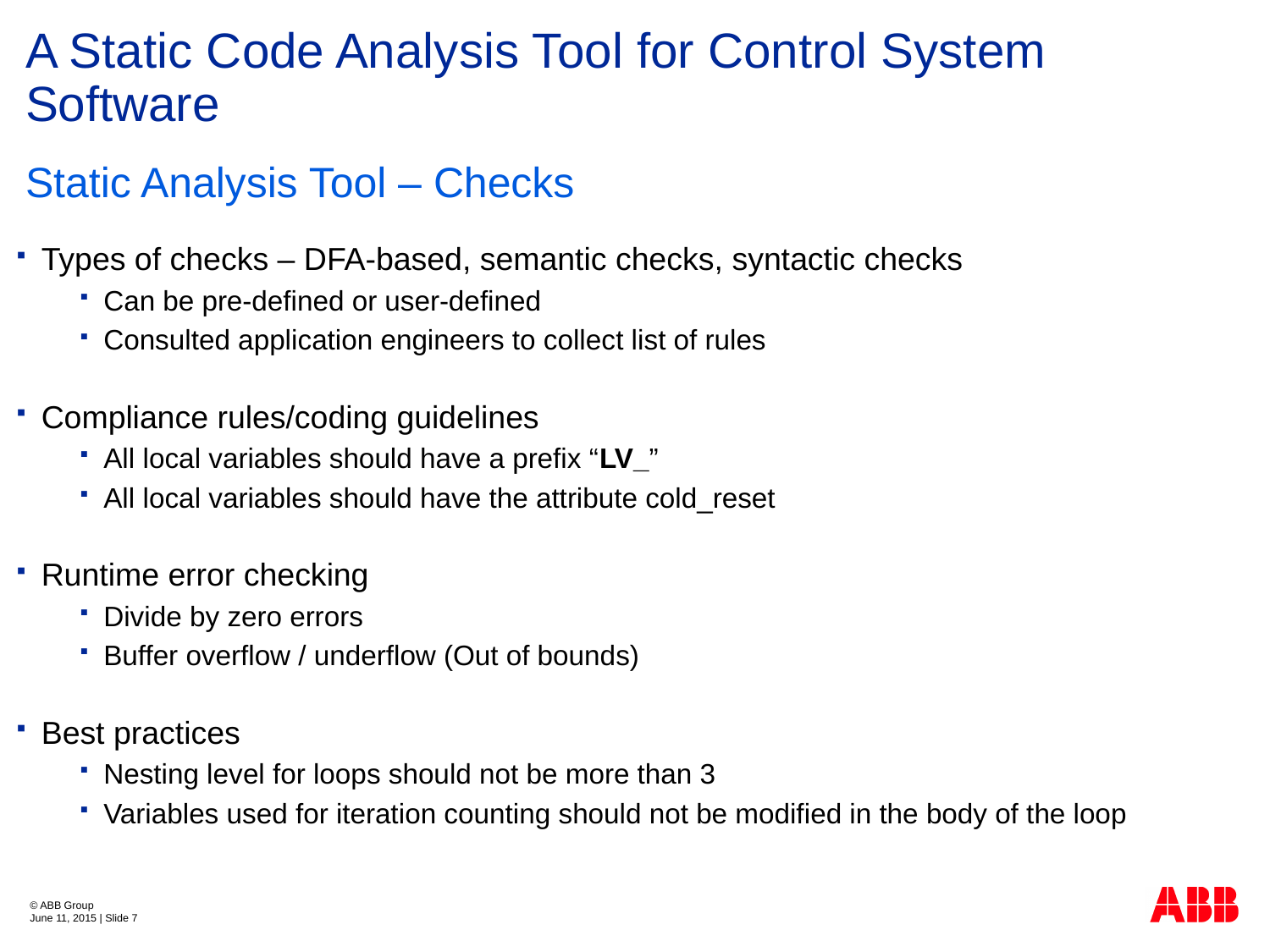

# A Static Code Analysis Tool for Control System Software
Static Analysis Tool – Checks
Types of checks – DFA-based, semantic checks, syntactic checks
Can be pre-defined or user-defined
Consulted application engineers to collect list of rules

Compliance rules/coding guidelines
All local variables should have a prefix “LV_”
All local variables should have the attribute cold_reset

Runtime error checking
Divide by zero errors
Buffer overflow / underflow (Out of bounds)

Best practices
Nesting level for loops should not be more than 3
Variables used for iteration counting should not be modified in the body of the loop